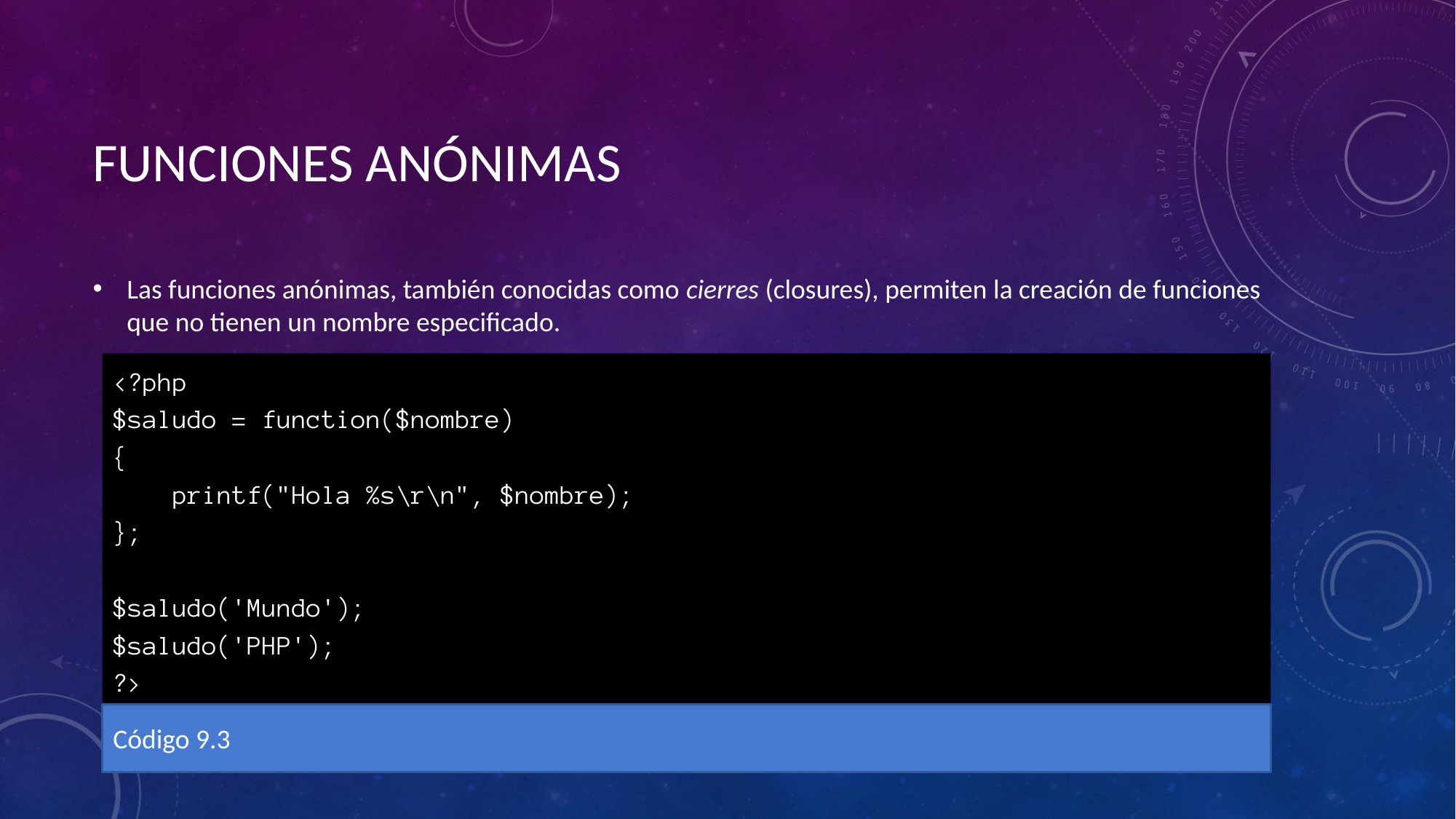

# Funciones Anónimas
Las funciones anónimas, también conocidas como cierres (closures), permiten la creación de funciones que no tienen un nombre especificado.
<?php
$saludo = function($nombre)
{
    printf("Hola %s\r\n", $nombre);
};

$saludo('Mundo');
$saludo('PHP');
?>
Código 9.3